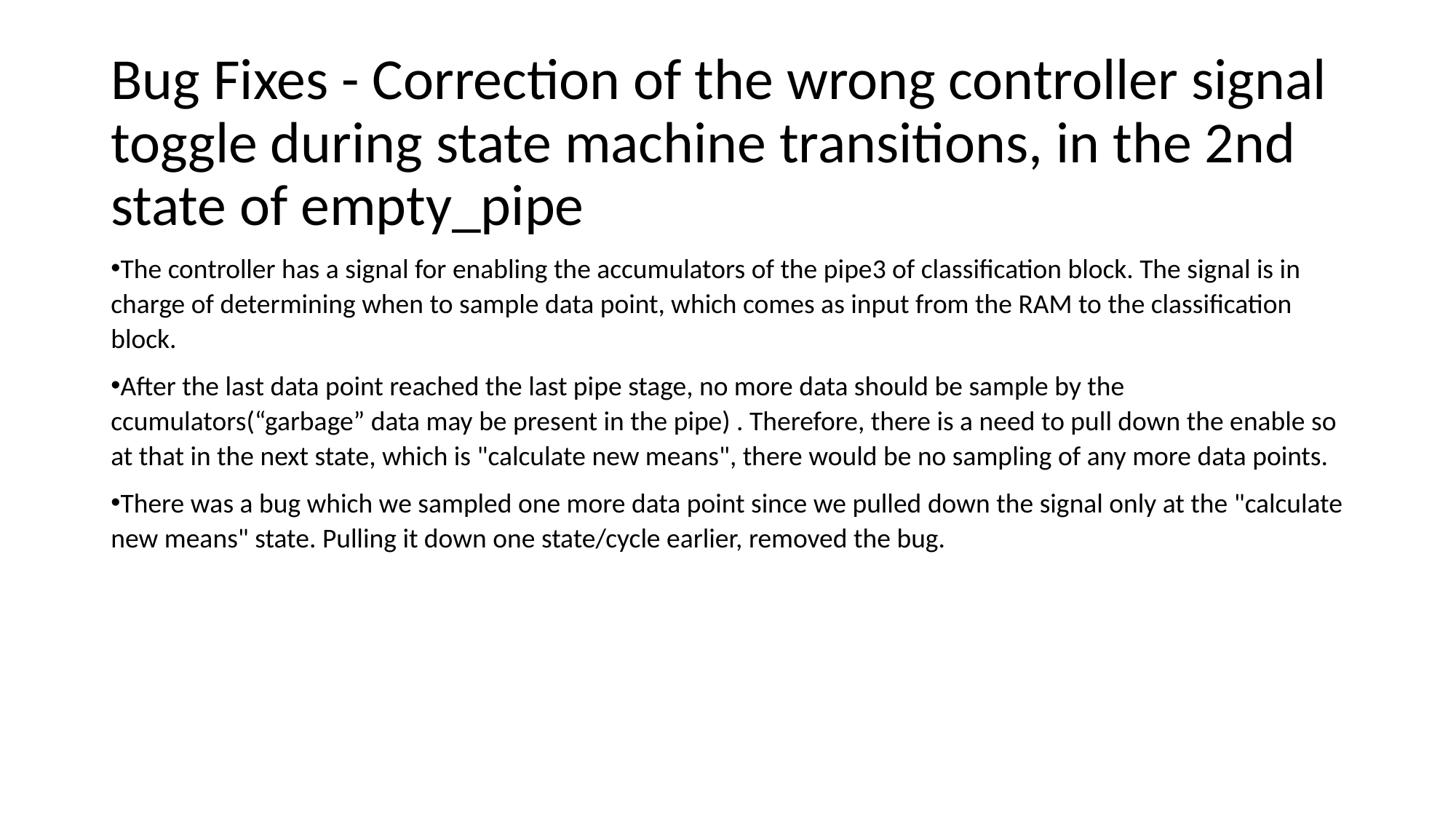

# Bug Fixes - Correction of the wrong controller signal toggle during state machine transitions, in the 2nd state of empty_pipe
The controller has a signal for enabling the accumulators of the pipe3 of classification block. The signal is in charge of determining when to sample data point, which comes as input from the RAM to the classification block.
After the last data point reached the last pipe stage, no more data should be sample by the ccumulators(“garbage” data may be present in the pipe) . Therefore, there is a need to pull down the enable so at that in the next state, which is "calculate new means", there would be no sampling of any more data points.
There was a bug which we sampled one more data point since we pulled down the signal only at the "calculate new means" state. Pulling it down one state/cycle earlier, removed the bug.